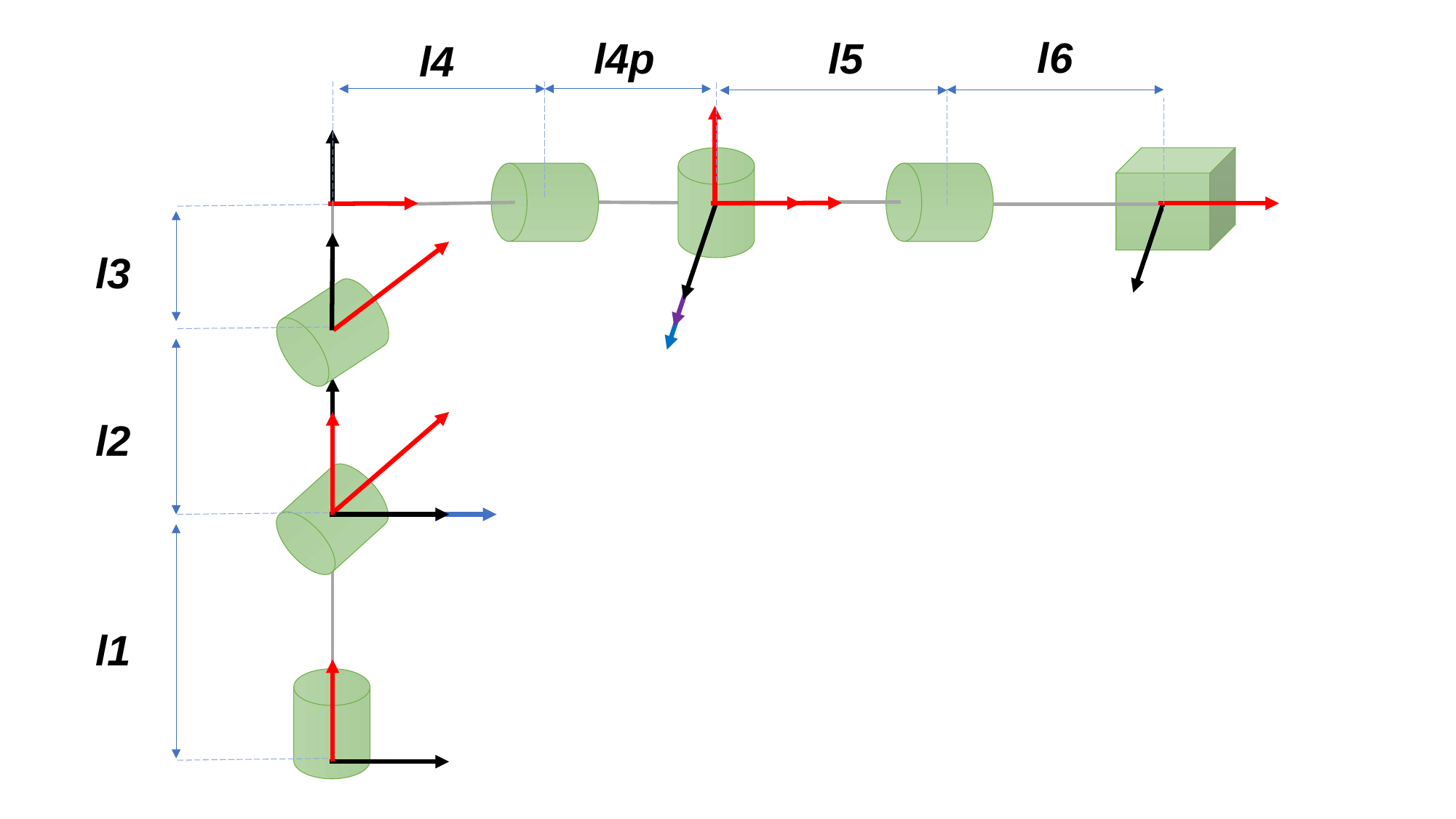

l6
l4p
l5
l4

l3
l2
l1